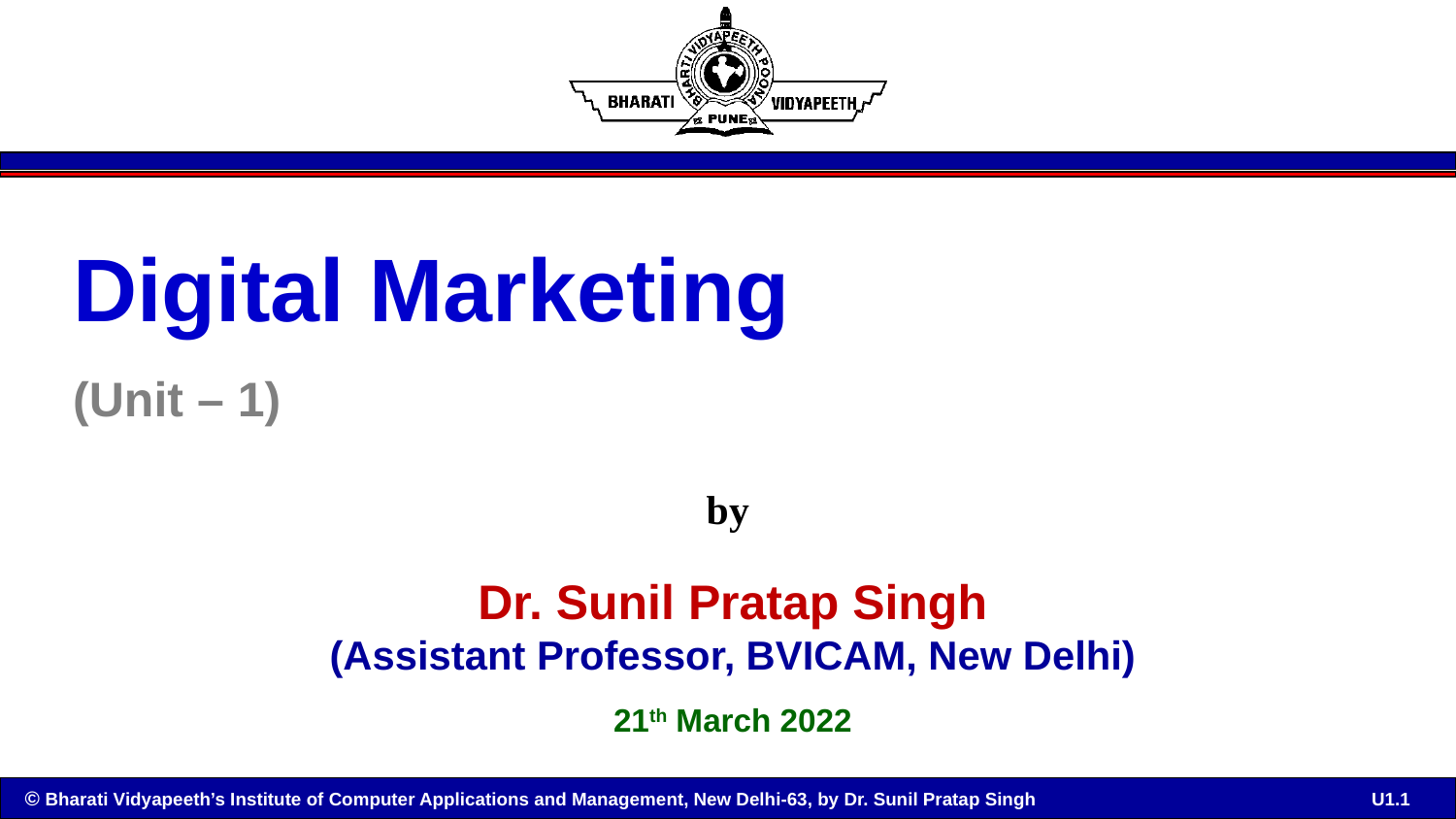

Digital Marketing
(Unit – 1)
by
Dr. Sunil Pratap Singh
(Assistant Professor, BVICAM, New Delhi)
21th March 2022